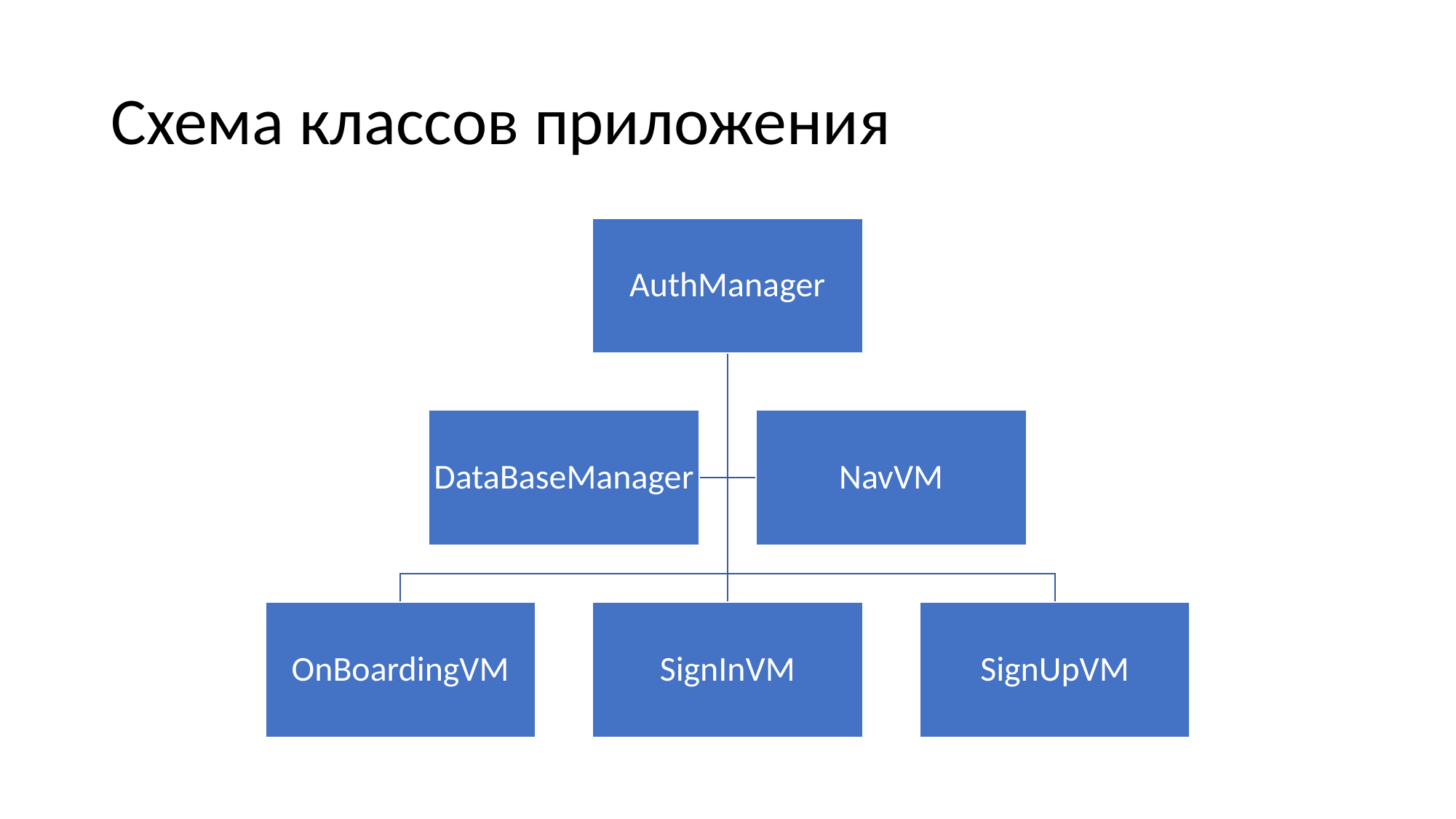

# Схема классов приложения
AuthManager
OnBoardingVM
SignInVM
SignUpVM
DataBaseManager
NavVM